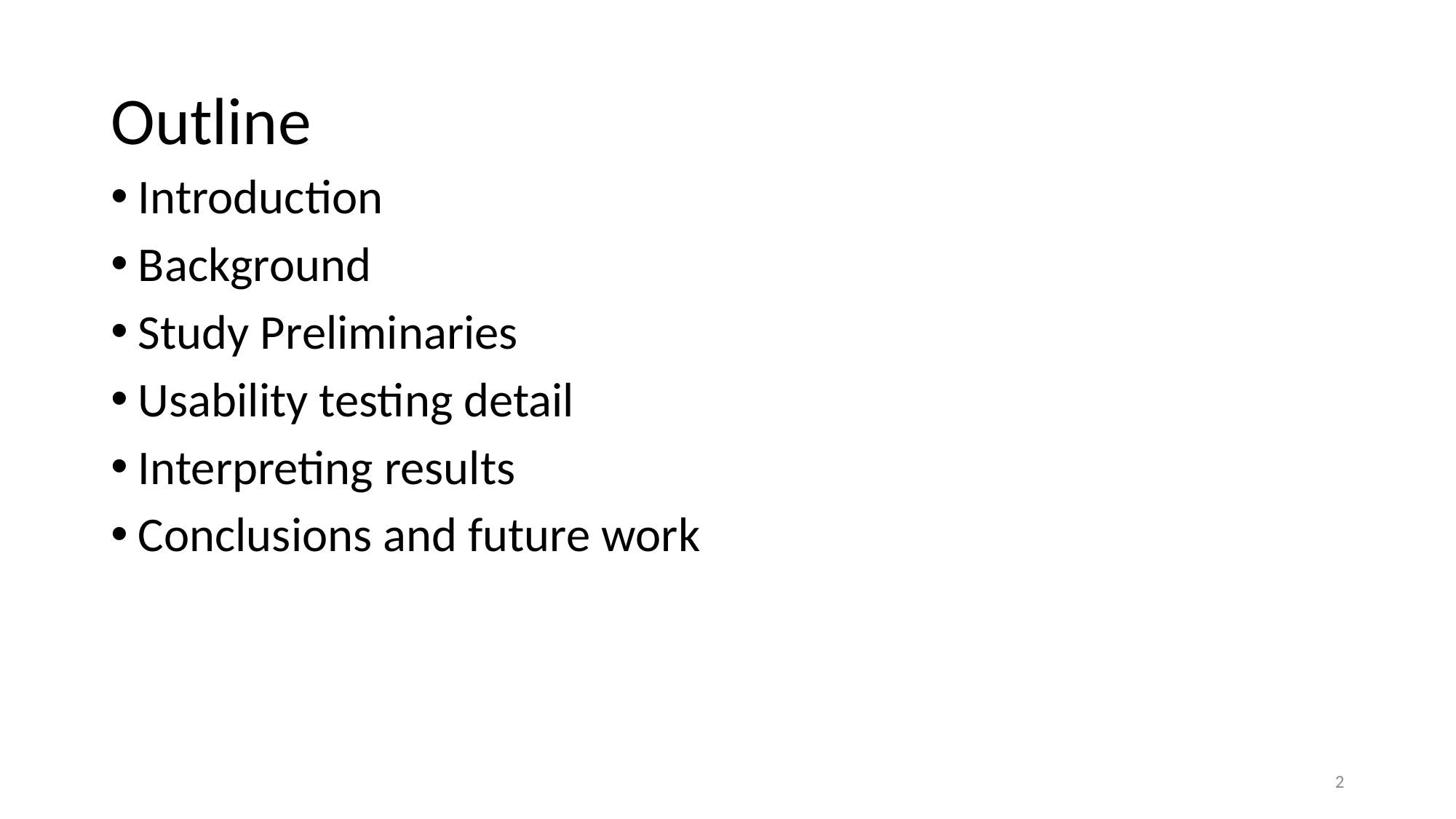

# Outline
Introduction
Background
Study Preliminaries
Usability testing detail
Interpreting results
Conclusions and future work
2